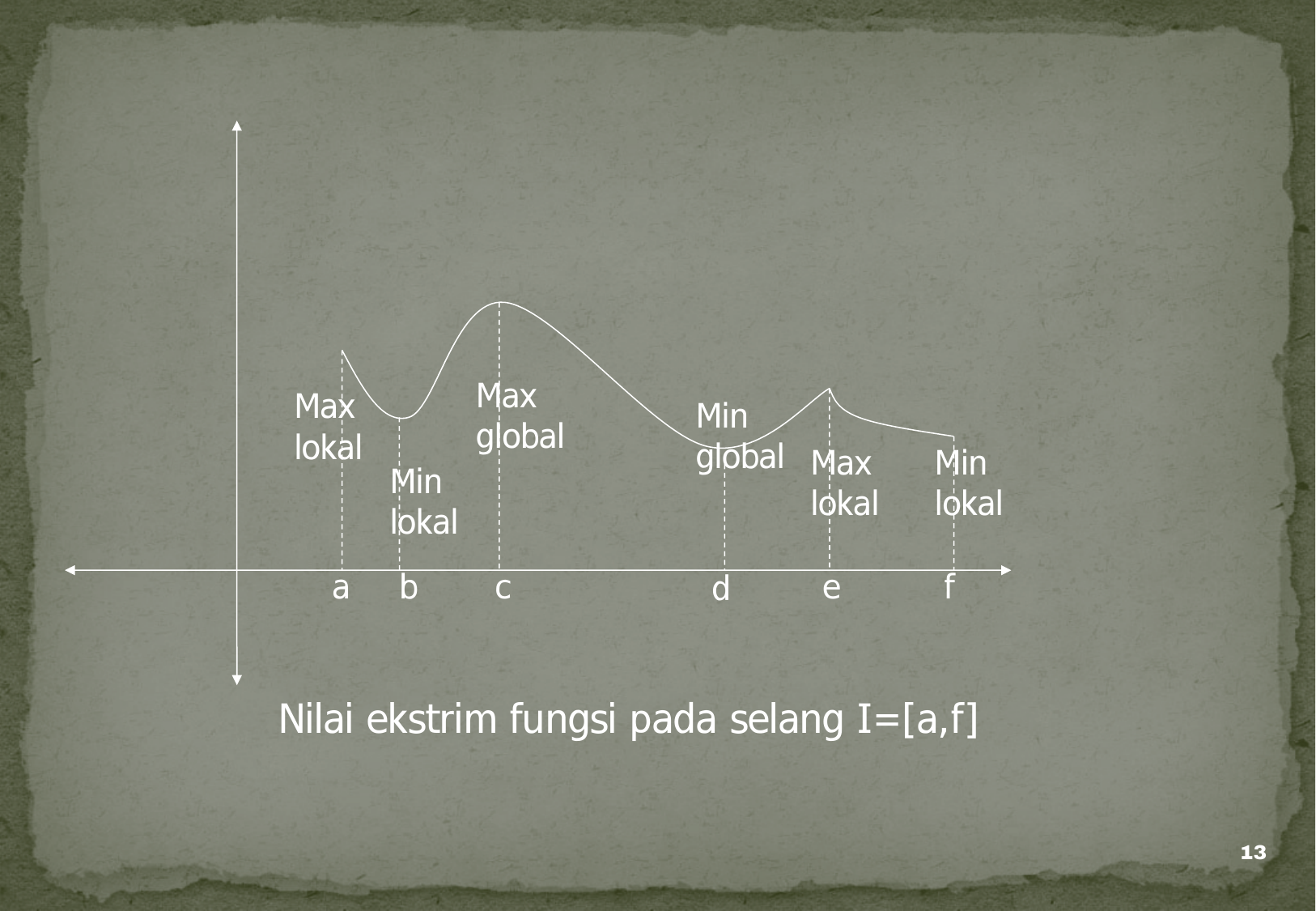

Max
global
Max
lokal
Min
global

Max
lokal
Min
lokal

Min
lokal

a
b
c
e
f
d
Nilai ekstrim fungsi pada selang I=[a,f]
13